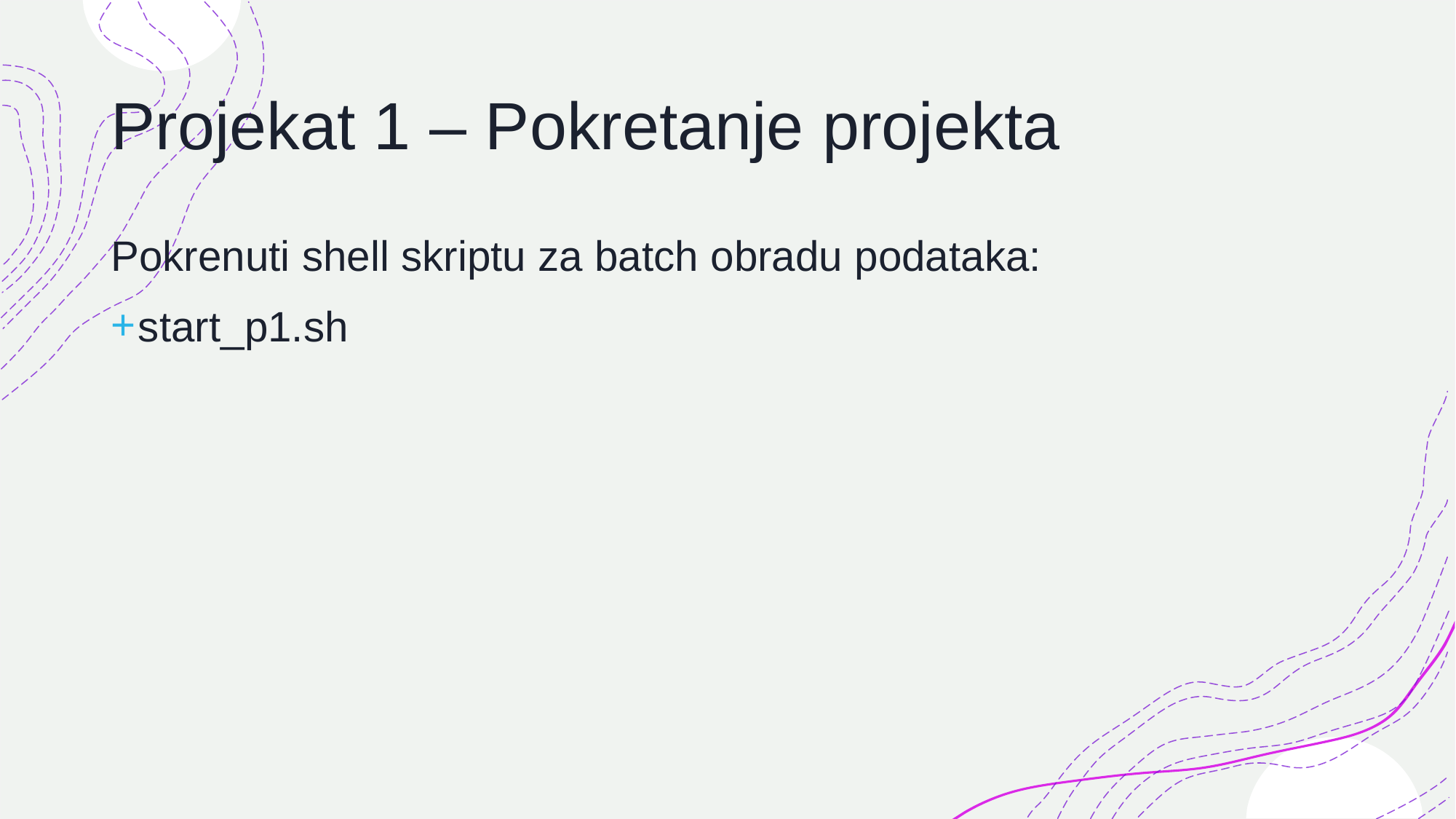

# Projekat 1 – Pokretanje projekta
Pokrenuti shell skriptu za batch obradu podataka:
start_p1.sh